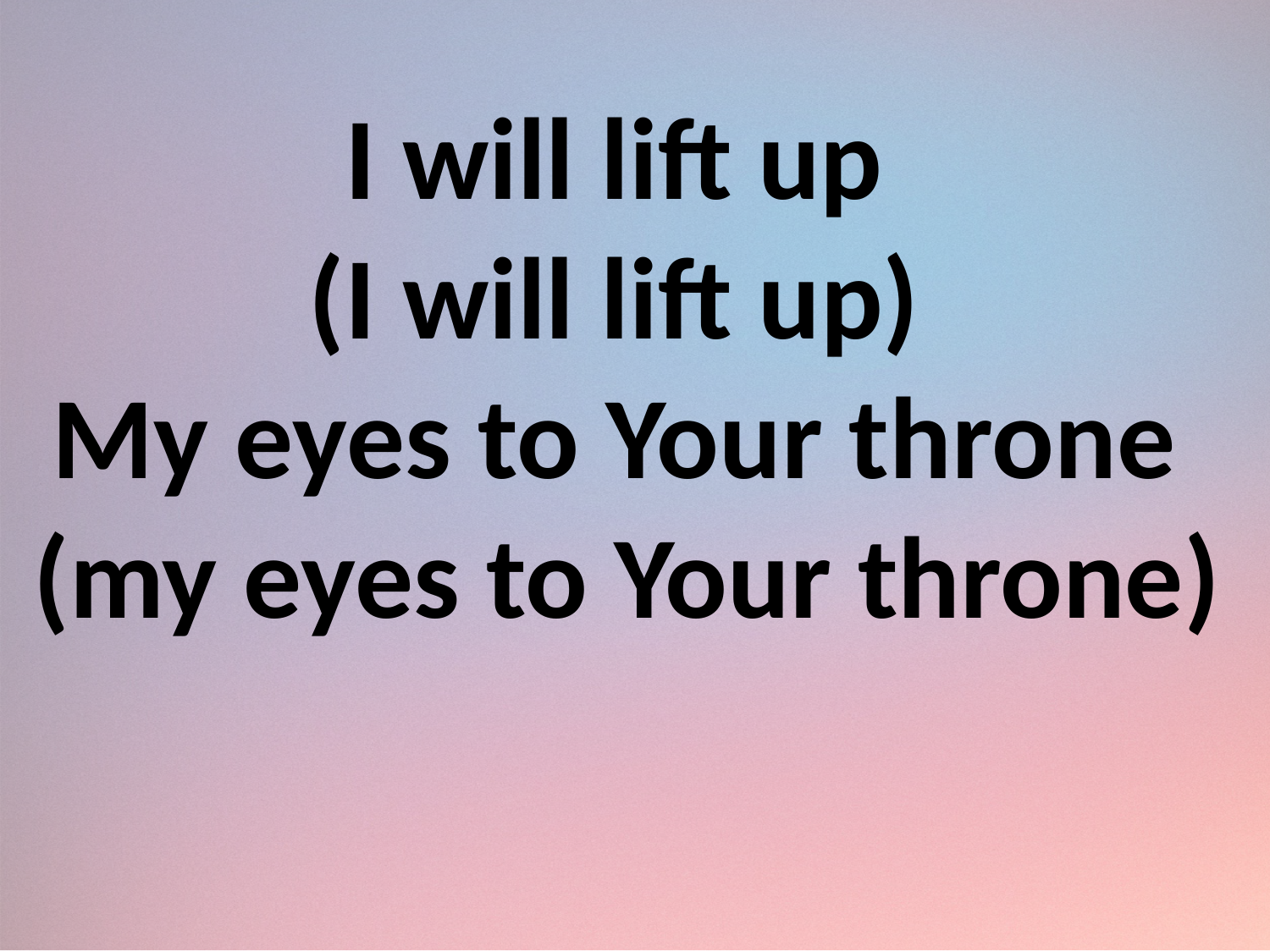

I will lift up
(I will lift up)
My eyes to Your throne
(my eyes to Your throne)